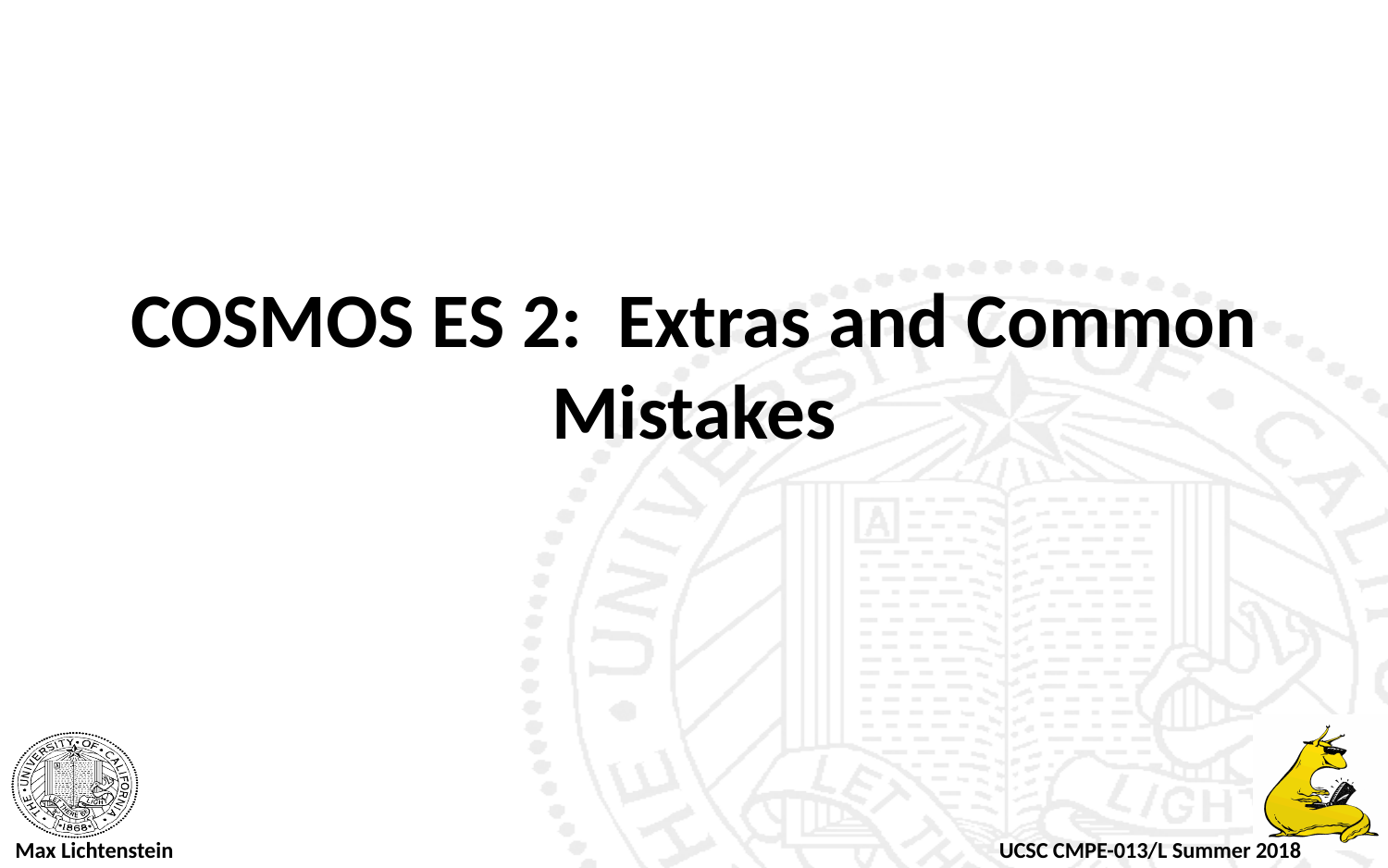

# COSMOS ES 2:  Extras and Common Mistakes